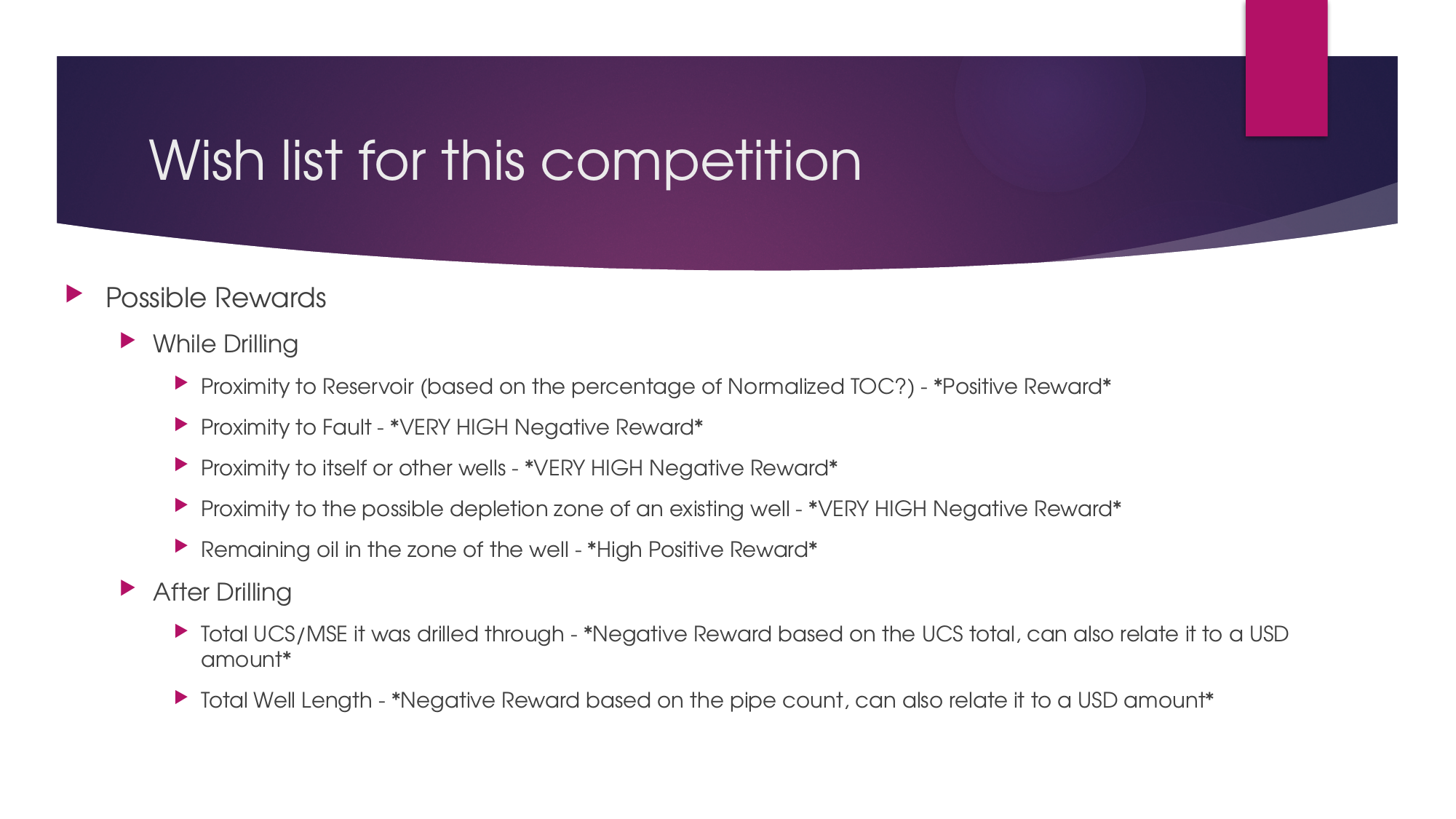

# Wish list for this competition
Possible Rewards
While Drilling
Proximity to Reservoir (based on the percentage of Normalized TOC?) - *Positive Reward*
Proximity to Fault - *VERY HIGH Negative Reward*
Proximity to itself or other wells - *VERY HIGH Negative Reward*
Proximity to the possible depletion zone of an existing well - *VERY HIGH Negative Reward*
Remaining oil in the zone of the well - *High Positive Reward*
After Drilling
Total UCS/MSE it was drilled through - *Negative Reward based on the UCS total, can also relate it to a USD amount*
Total Well Length - *Negative Reward based on the pipe count, can also relate it to a USD amount*